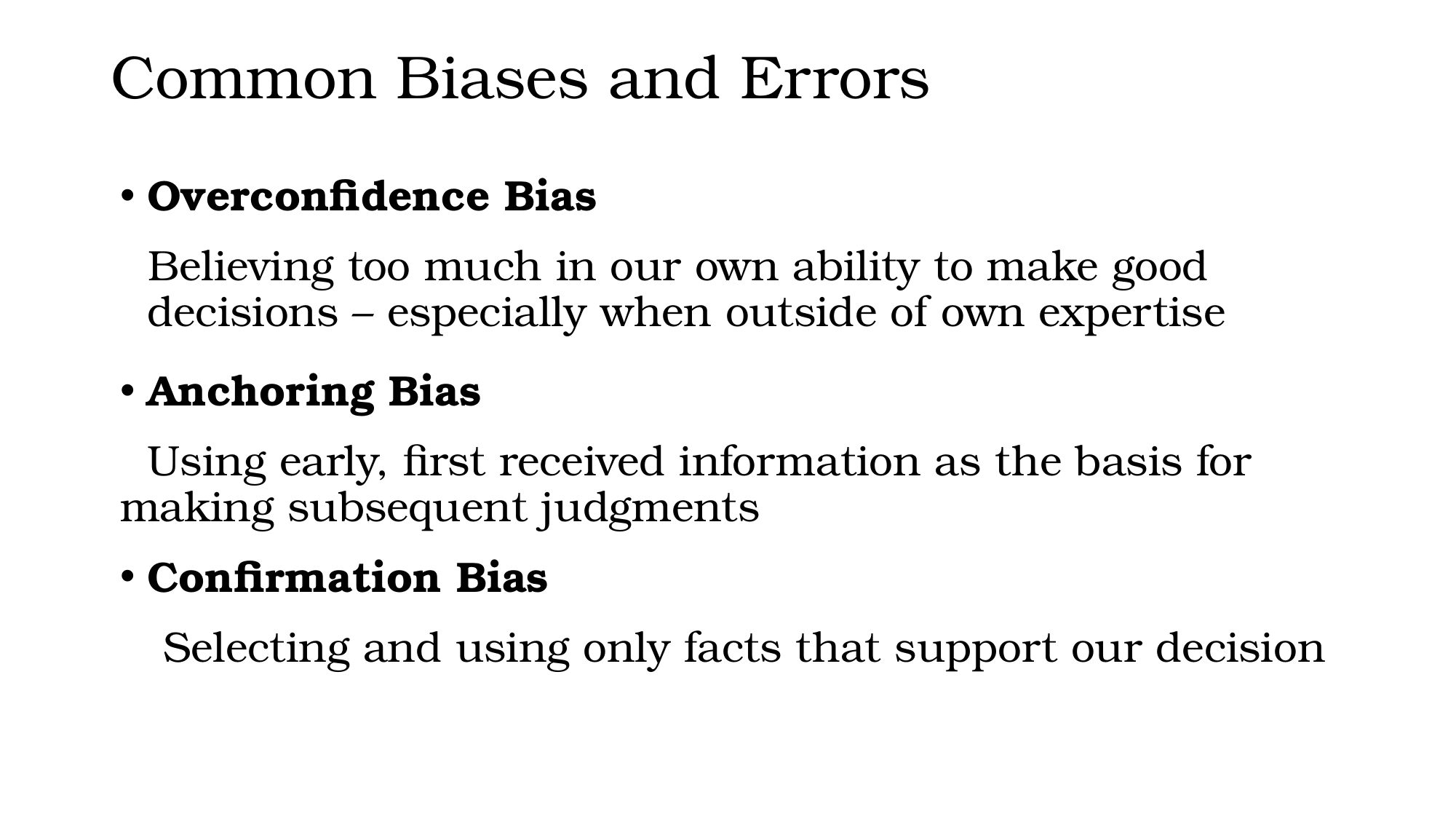

# Common Biases and Errors
Overconfidence Bias
Believing too much in our own ability to make good decisions – especially when outside of own expertise
Anchoring Bias
  Using early, first received information as the basis for   making subsequent judgments
Confirmation Bias
   Selecting and using only facts that support our decision